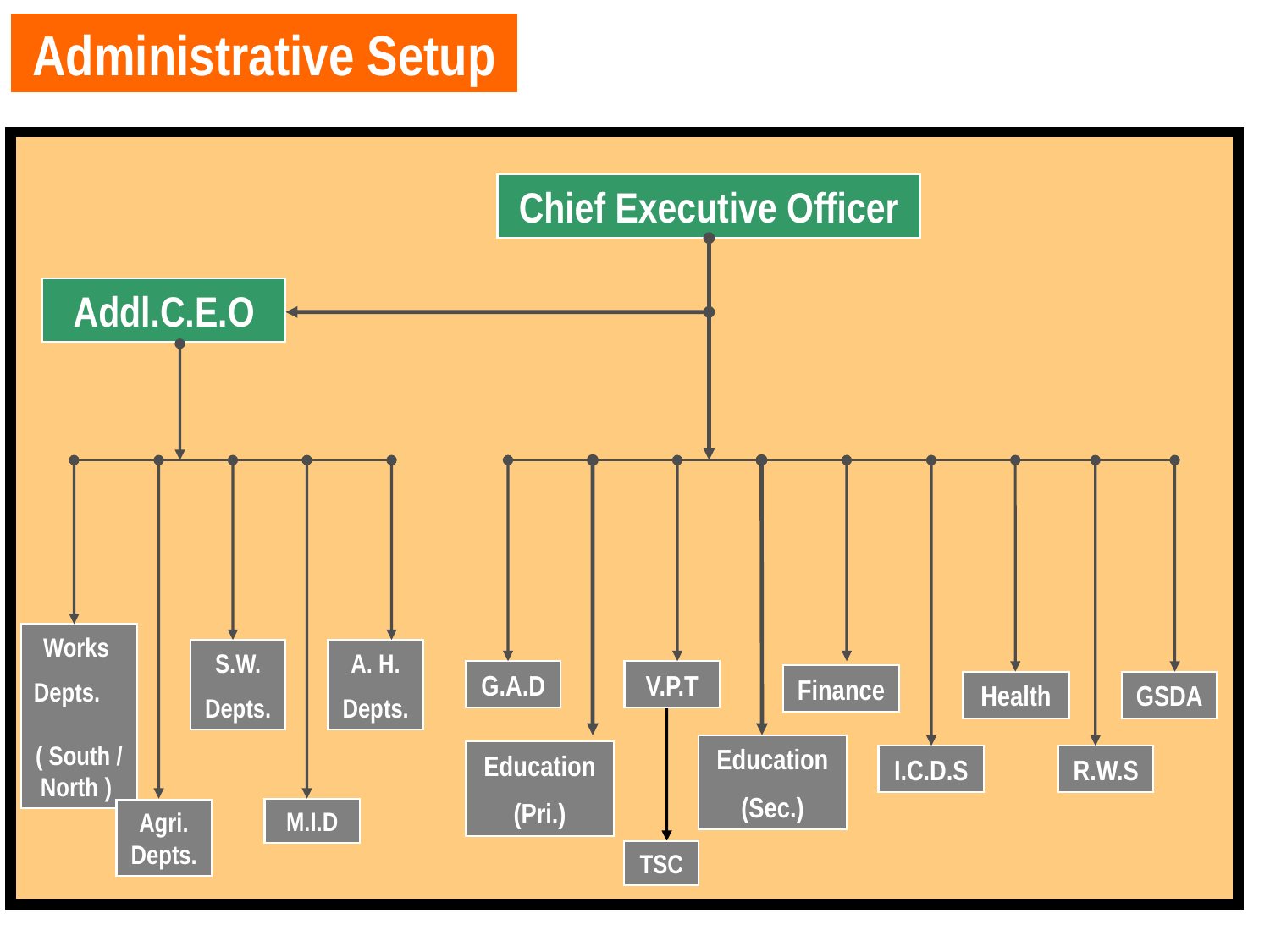

Administrative Setup

Chief Executive Officer

Addl.C.E.O

Works
Depts.         ( South / North )
S.W.
Depts.
A. H.
Depts.
G.A.D
V.P.T
Finance
Health
GSDA

Education
(Sec.)
Education
(Pri.)
I.C.D.S
R.W.S
M.I.D
Agri. Depts.
TSC